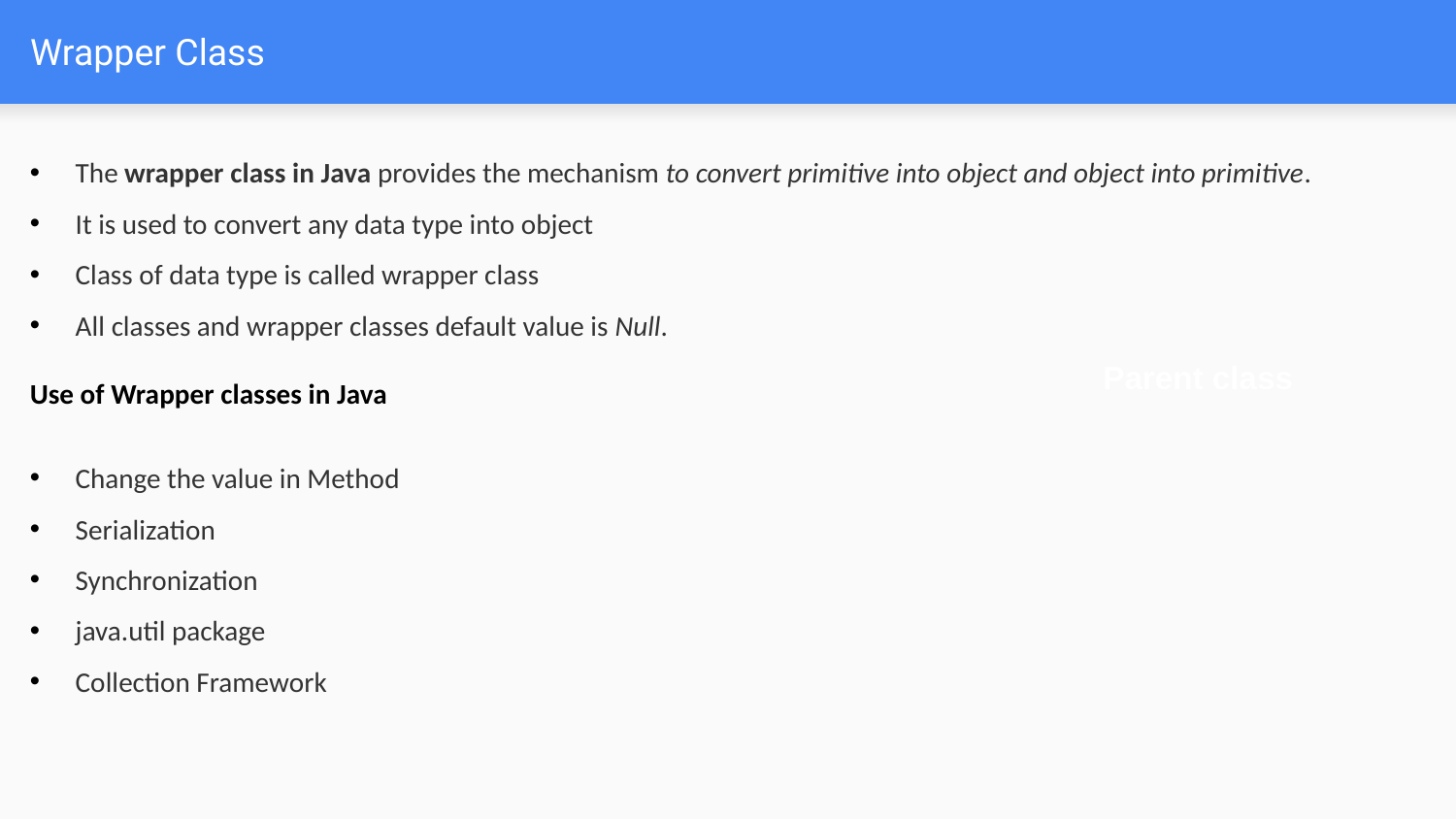

# Wrapper Class
The wrapper class in Java provides the mechanism to convert primitive into object and object into primitive.
It is used to convert any data type into object
Class of data type is called wrapper class
All classes and wrapper classes default value is Null.

Use of Wrapper classes in Java

Change the value in Method
Serialization
Synchronization
java.util package
Collection Framework

 Parent class